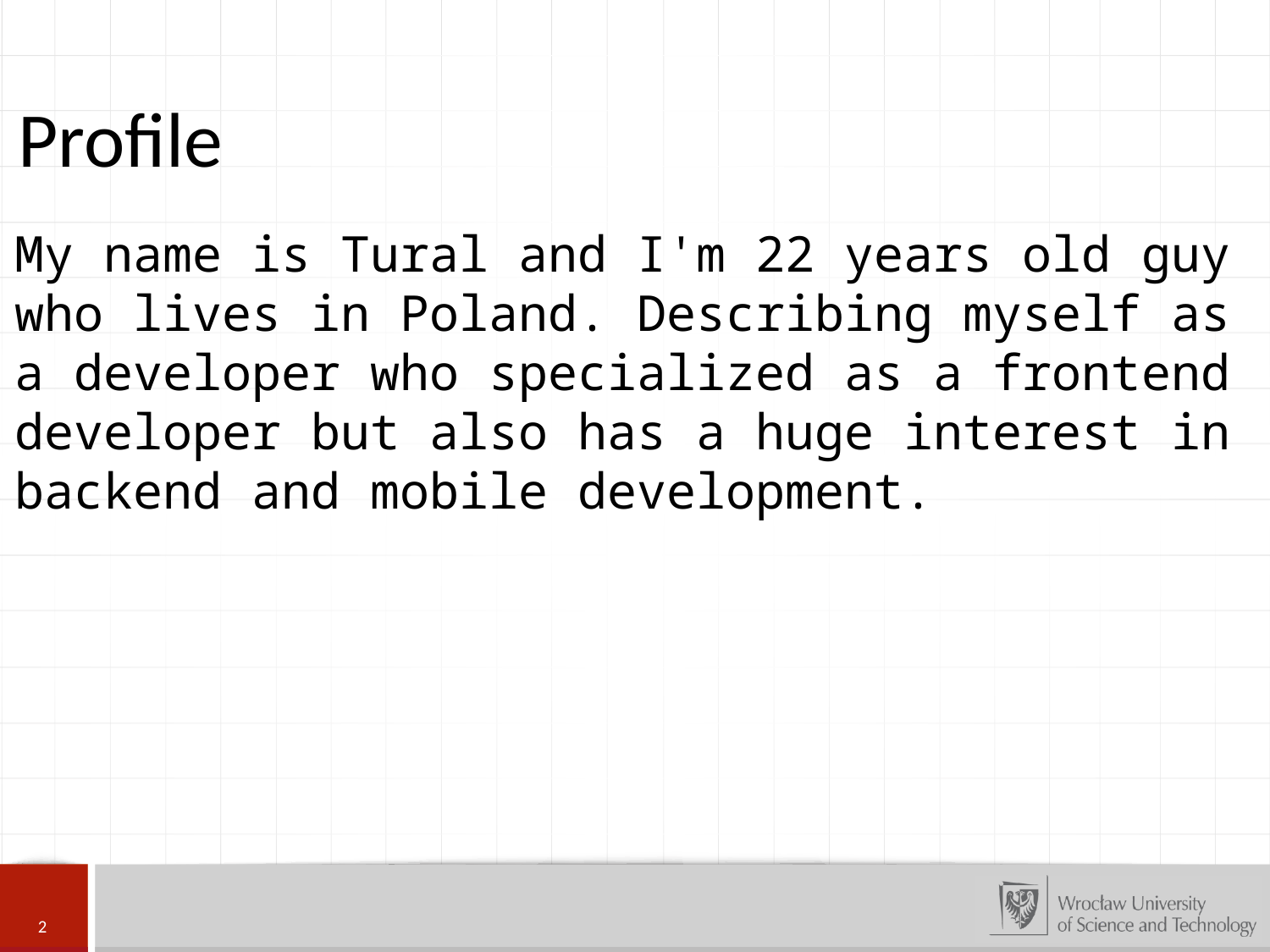

Profile
My name is Tural and I'm 22 years old guy who lives in Poland. Describing myself as a developer who specialized as a frontend developer but also has a huge interest in backend and mobile development.